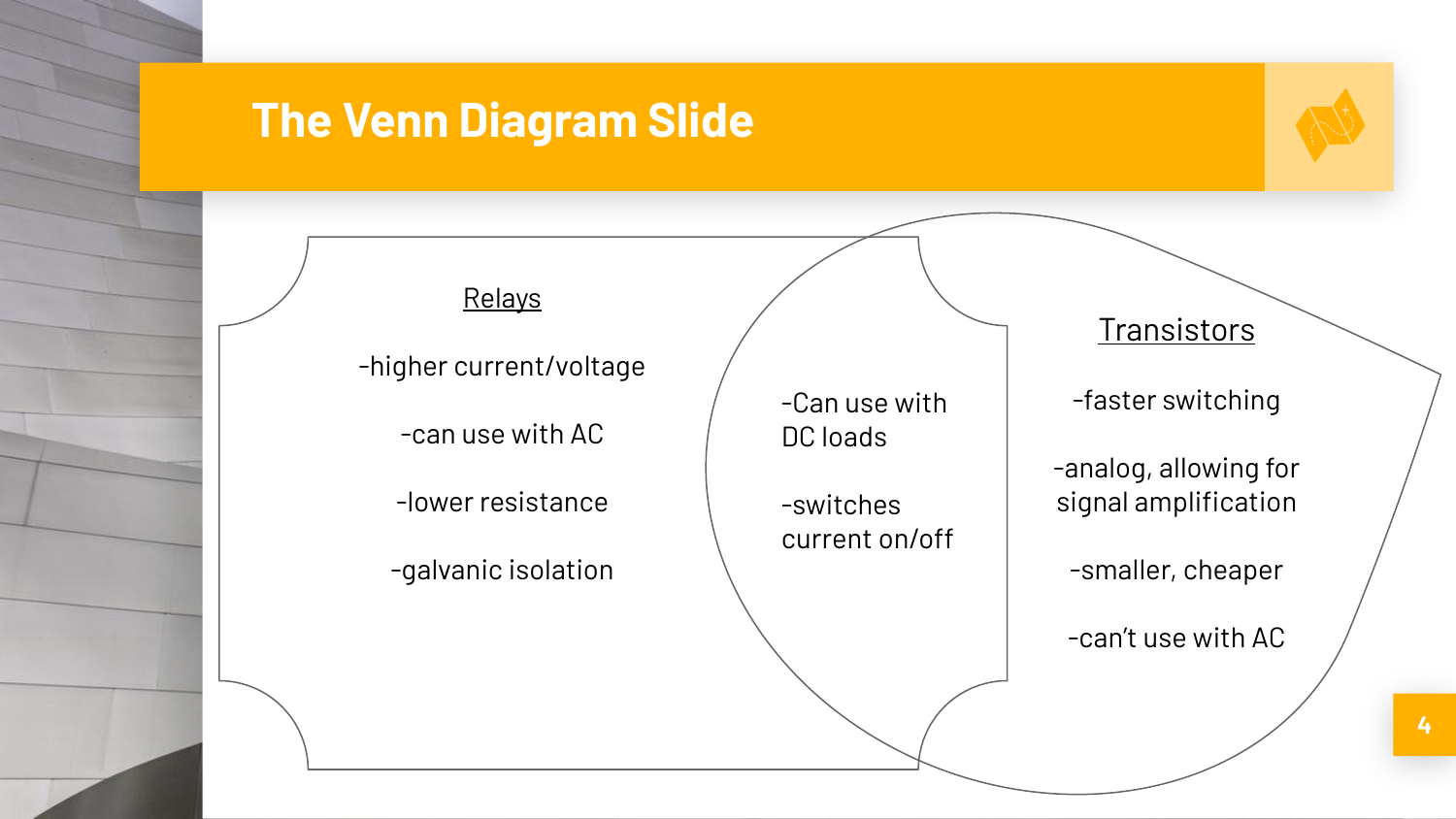

# The Venn Diagram Slide

Relays

-higher current/voltage

-can use with AC

-lower resistance

-galvanic isolation
Transistors

-faster switching

-analog, allowing for signal amplification

-smaller, cheaper

-can’t use with AC
-Can use with DC loads

-switches current on/off
4